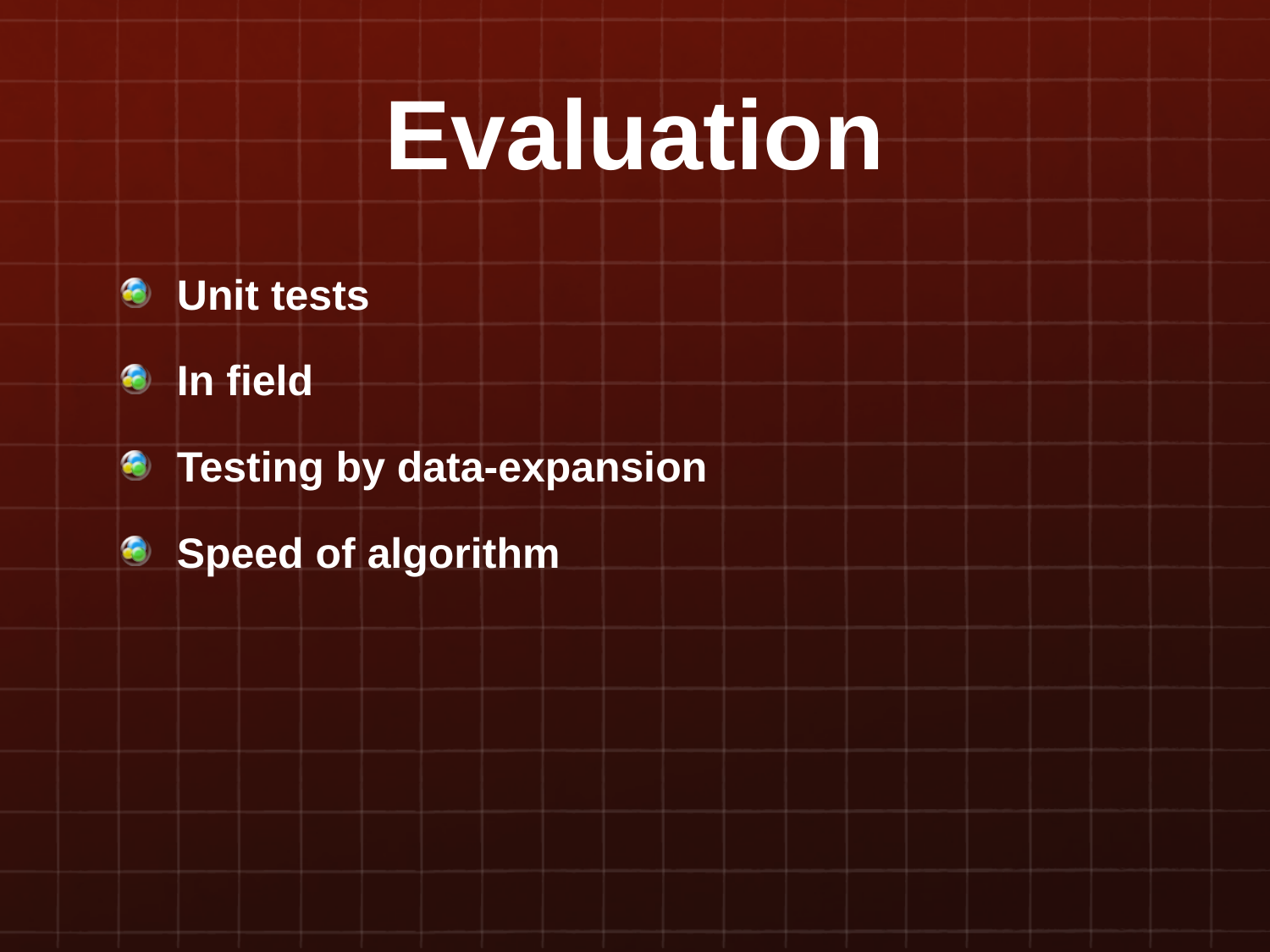

# Evaluation
Unit tests
In field
Testing by data-expansion
Speed of algorithm